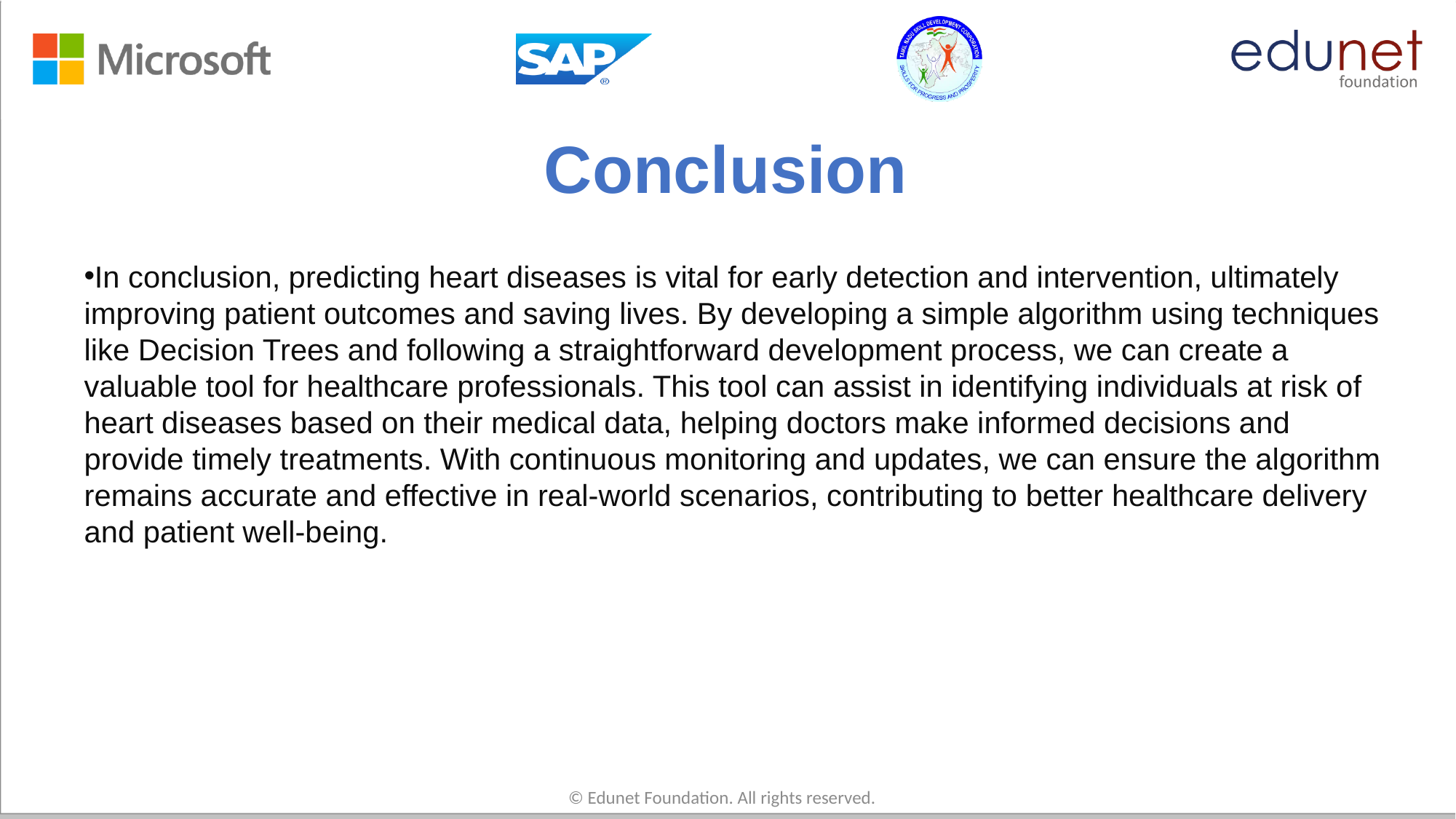

# Conclusion
In conclusion, predicting heart diseases is vital for early detection and intervention, ultimately improving patient outcomes and saving lives. By developing a simple algorithm using techniques like Decision Trees and following a straightforward development process, we can create a valuable tool for healthcare professionals. This tool can assist in identifying individuals at risk of heart diseases based on their medical data, helping doctors make informed decisions and provide timely treatments. With continuous monitoring and updates, we can ensure the algorithm remains accurate and effective in real-world scenarios, contributing to better healthcare delivery and patient well-being.
© Edunet Foundation. All rights reserved.